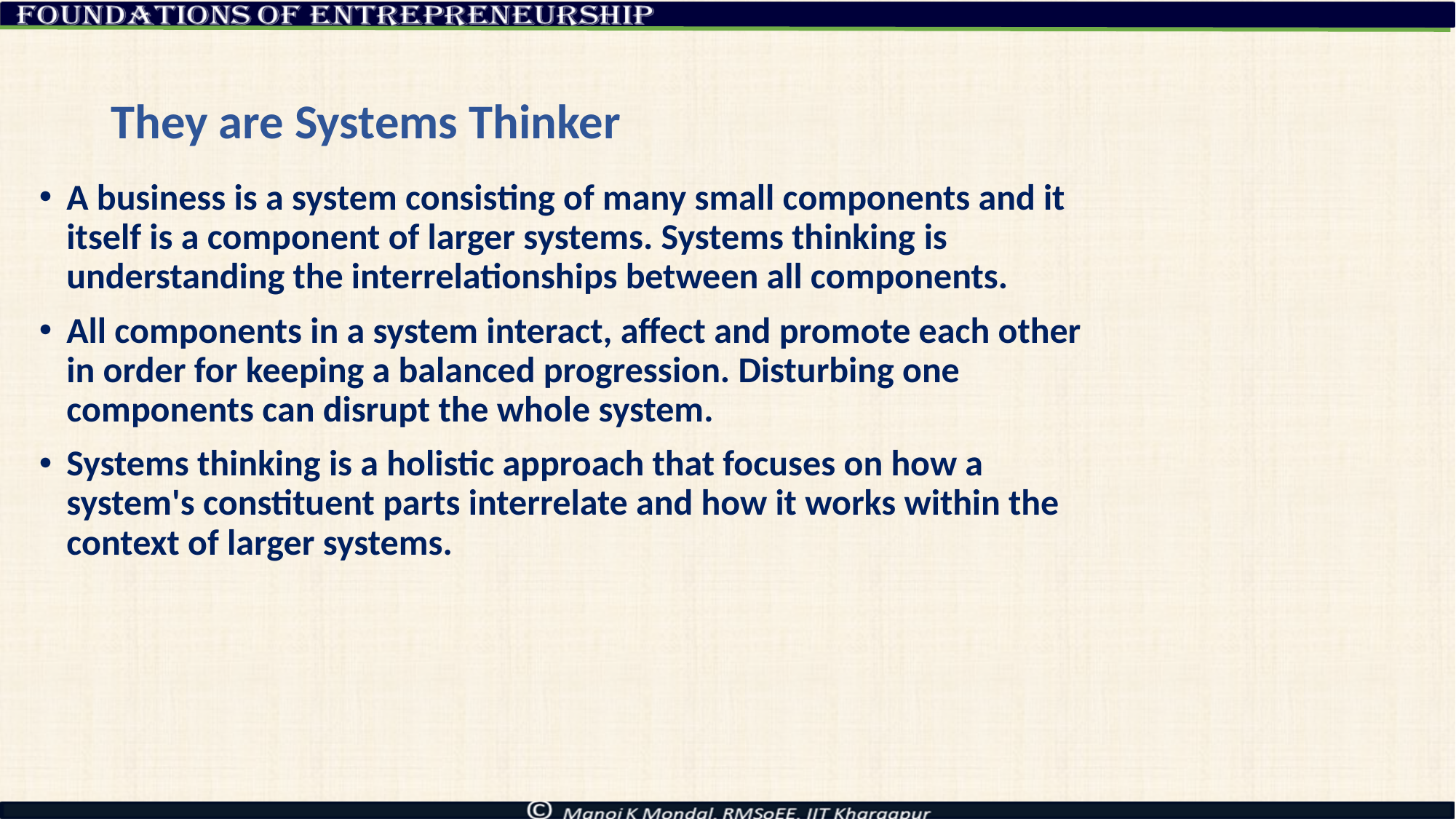

# They are Systems Thinker
A business is a system consisting of many small components and it itself is a component of larger systems. Systems thinking is understanding the interrelationships between all components.
All components in a system interact, affect and promote each other in order for keeping a balanced progression. Disturbing one components can disrupt the whole system.
Systems thinking is a holistic approach that focuses on how a system's constituent parts interrelate and how it works within the context of larger systems.